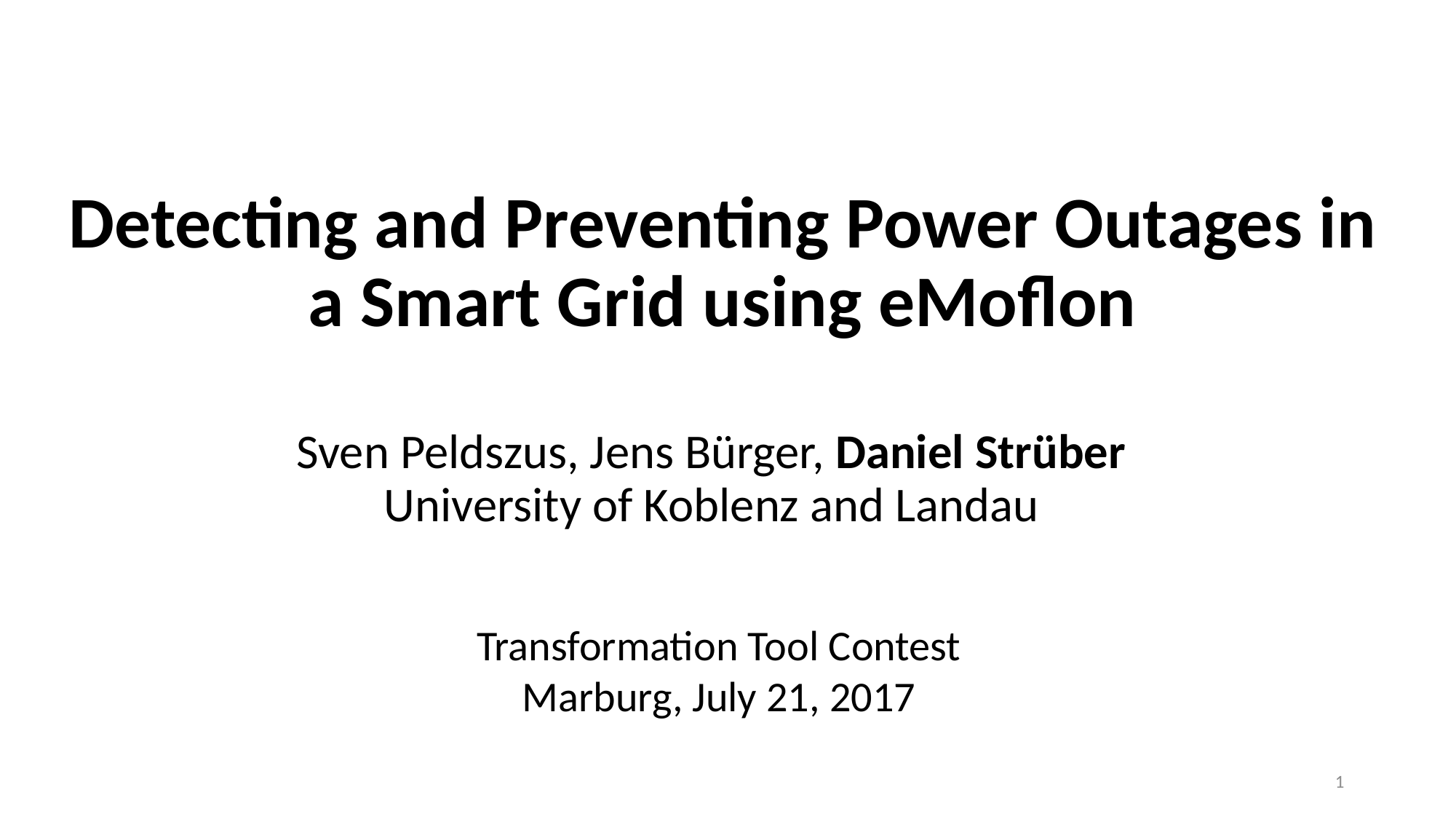

# Detecting and Preventing Power Outages in a Smart Grid using eMoflon
Sven Peldszus, Jens Bürger, Daniel Strüber
University of Koblenz and Landau
Transformation Tool Contest
Marburg, July 21, 2017
1